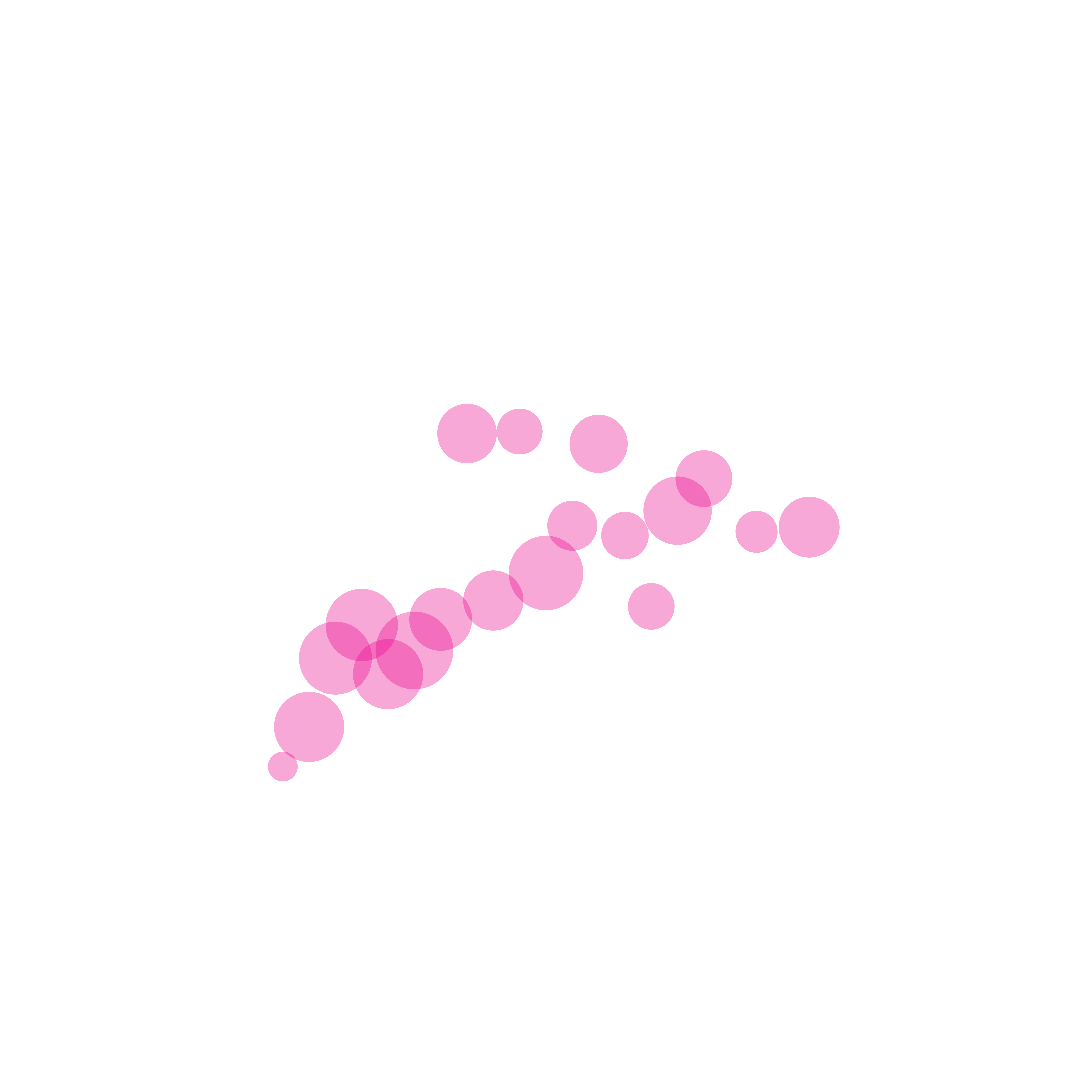

### Chart

| Category | Freelance / Self-employed (free agent) | In-house (employee at a brand/company) |
|---|---|---|